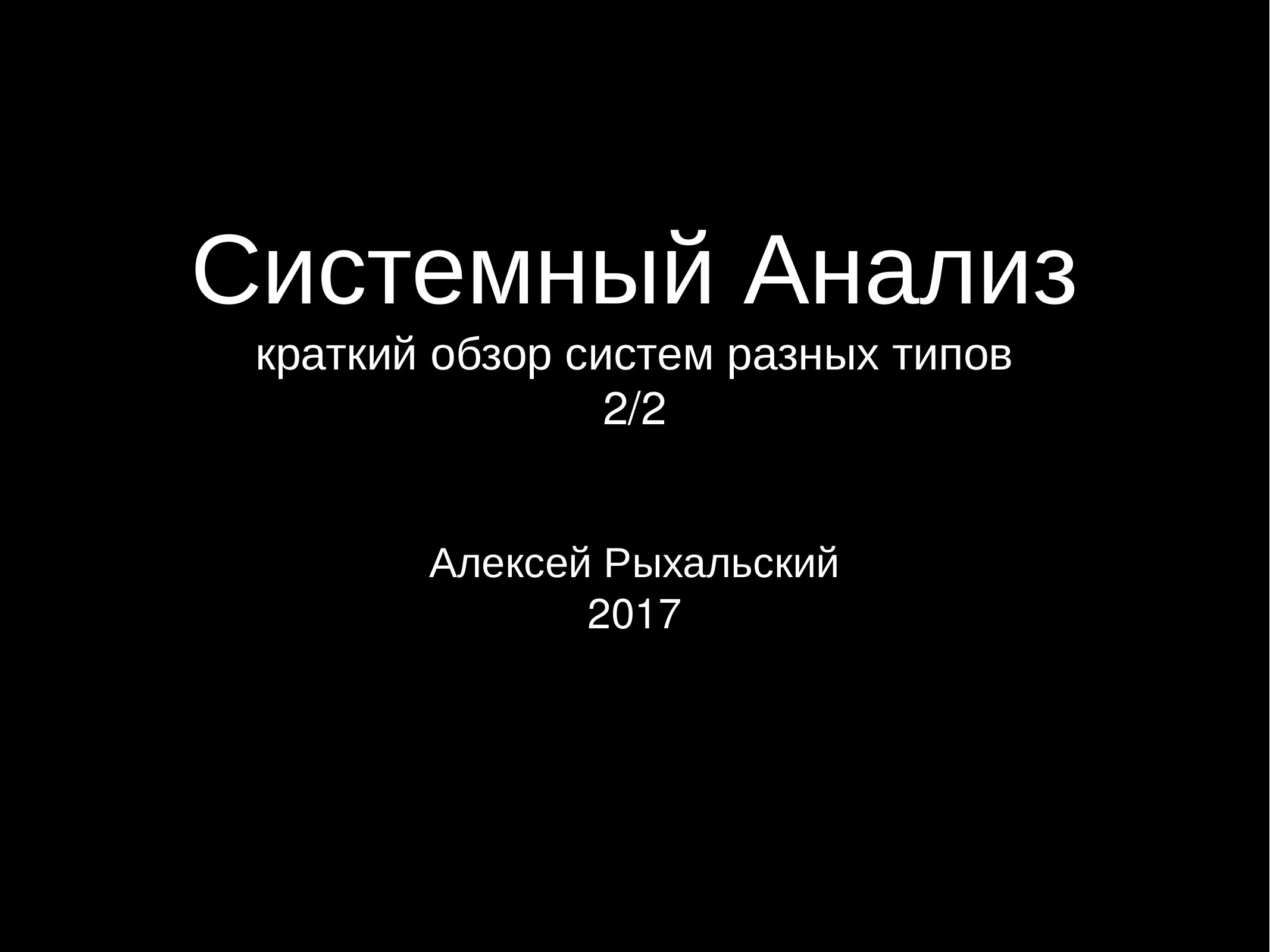

# Системный Анализ
краткий обзор систем разных типов
2/2
Алексей Рыхальский
2017
1